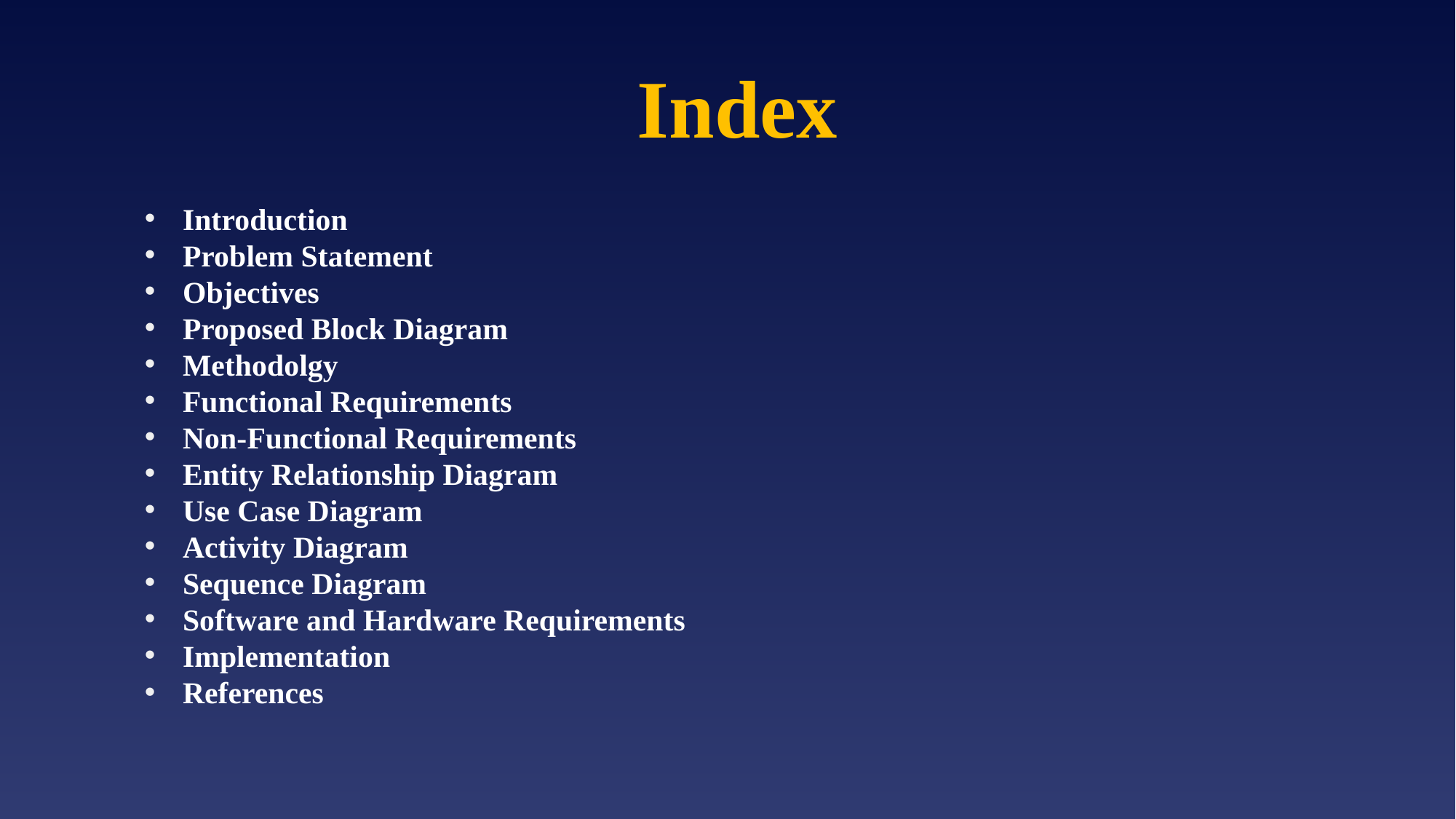

# Index
Introduction
Problem Statement
Objectives
Proposed Block Diagram
Methodolgy
Functional Requirements
Non-Functional Requirements
Entity Relationship Diagram
Use Case Diagram
Activity Diagram
Sequence Diagram
Software and Hardware Requirements
Implementation
References